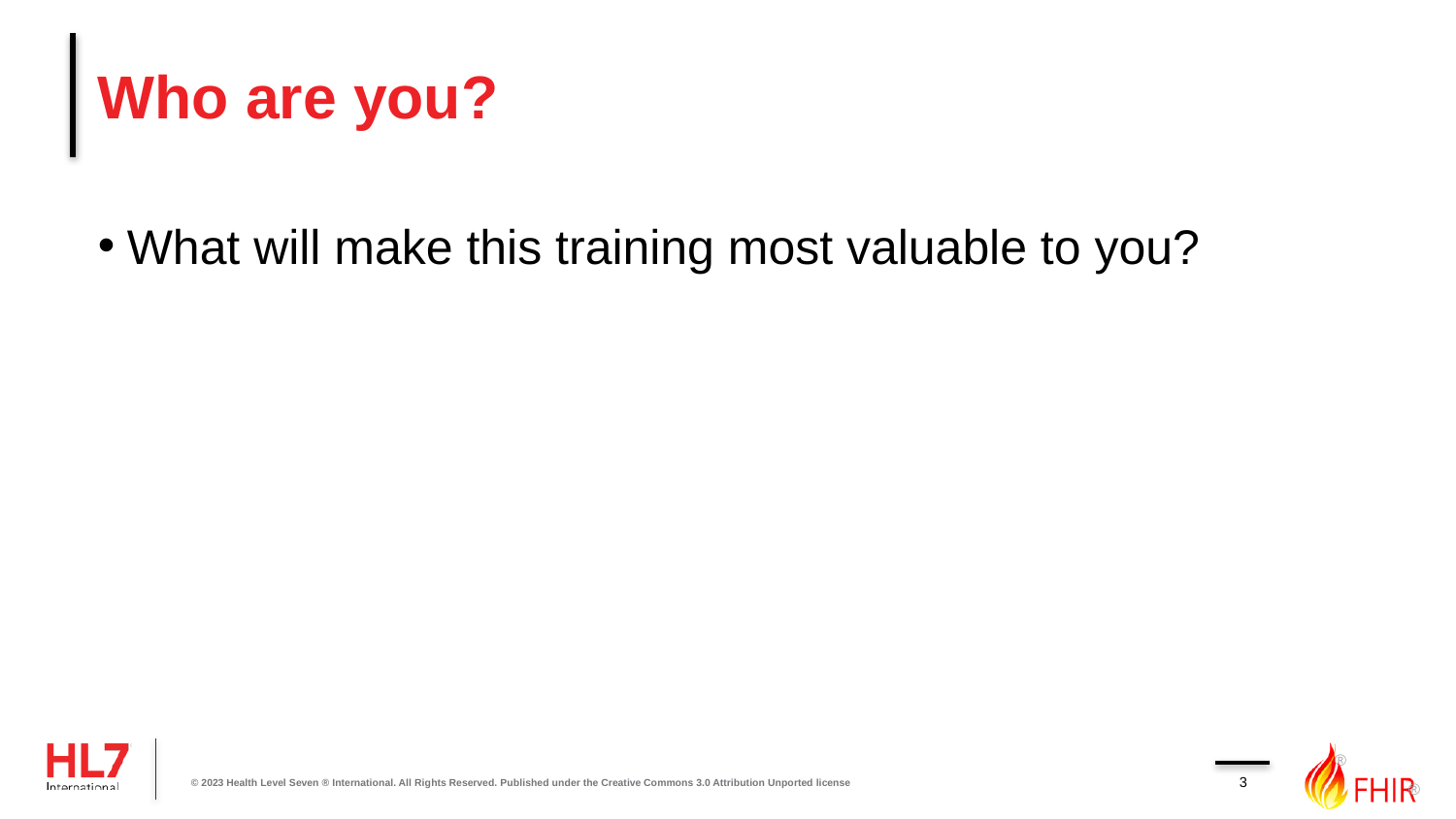

# Who are you?
What will make this training most valuable to you?
3
© 2023 Health Level Seven ® International. All Rights Reserved. Published under the Creative Commons 3.0 Attribution Unported license